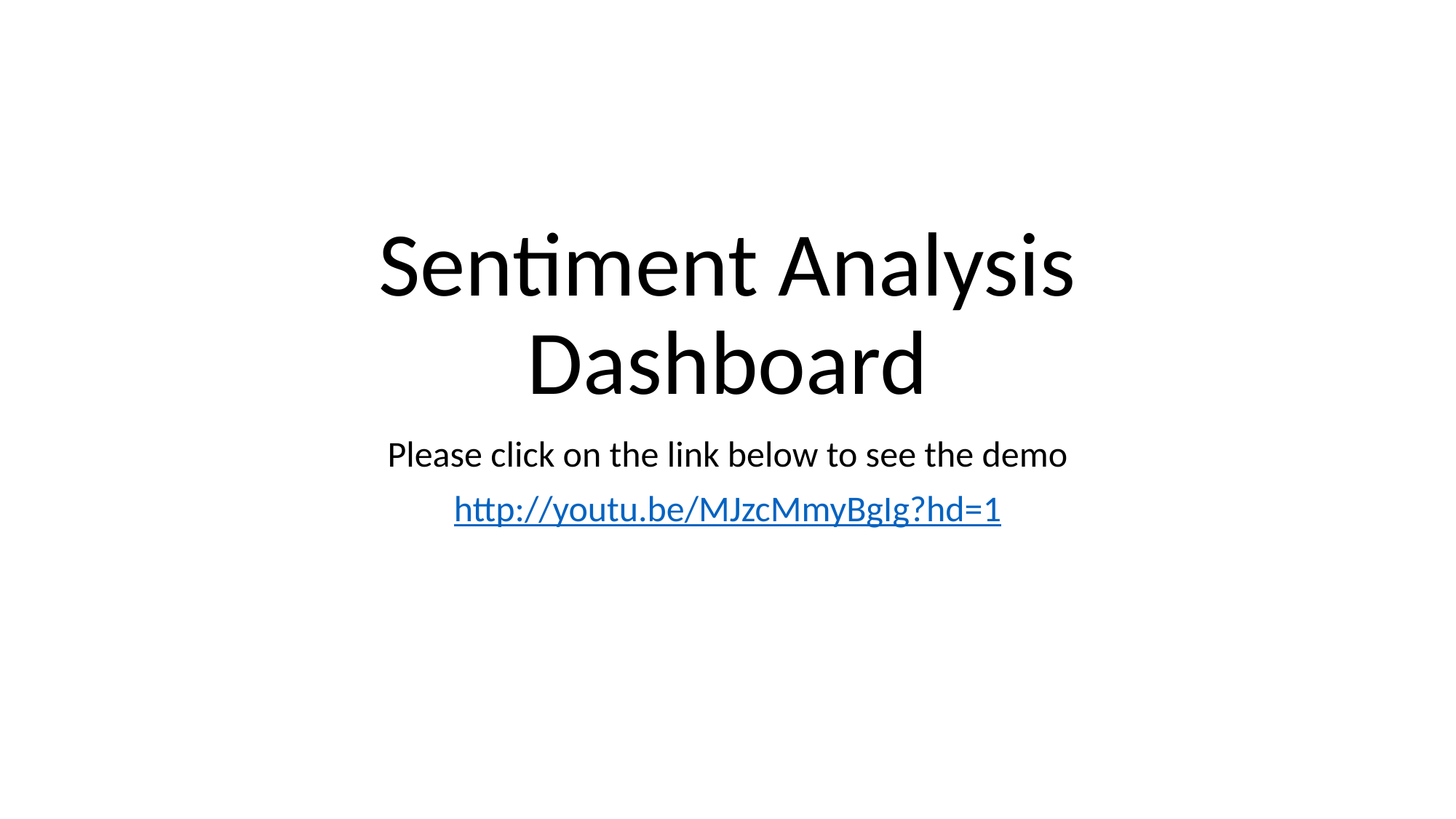

# Sentiment Analysis Dashboard
Please click on the link below to see the demo
http://youtu.be/MJzcMmyBgIg?hd=1